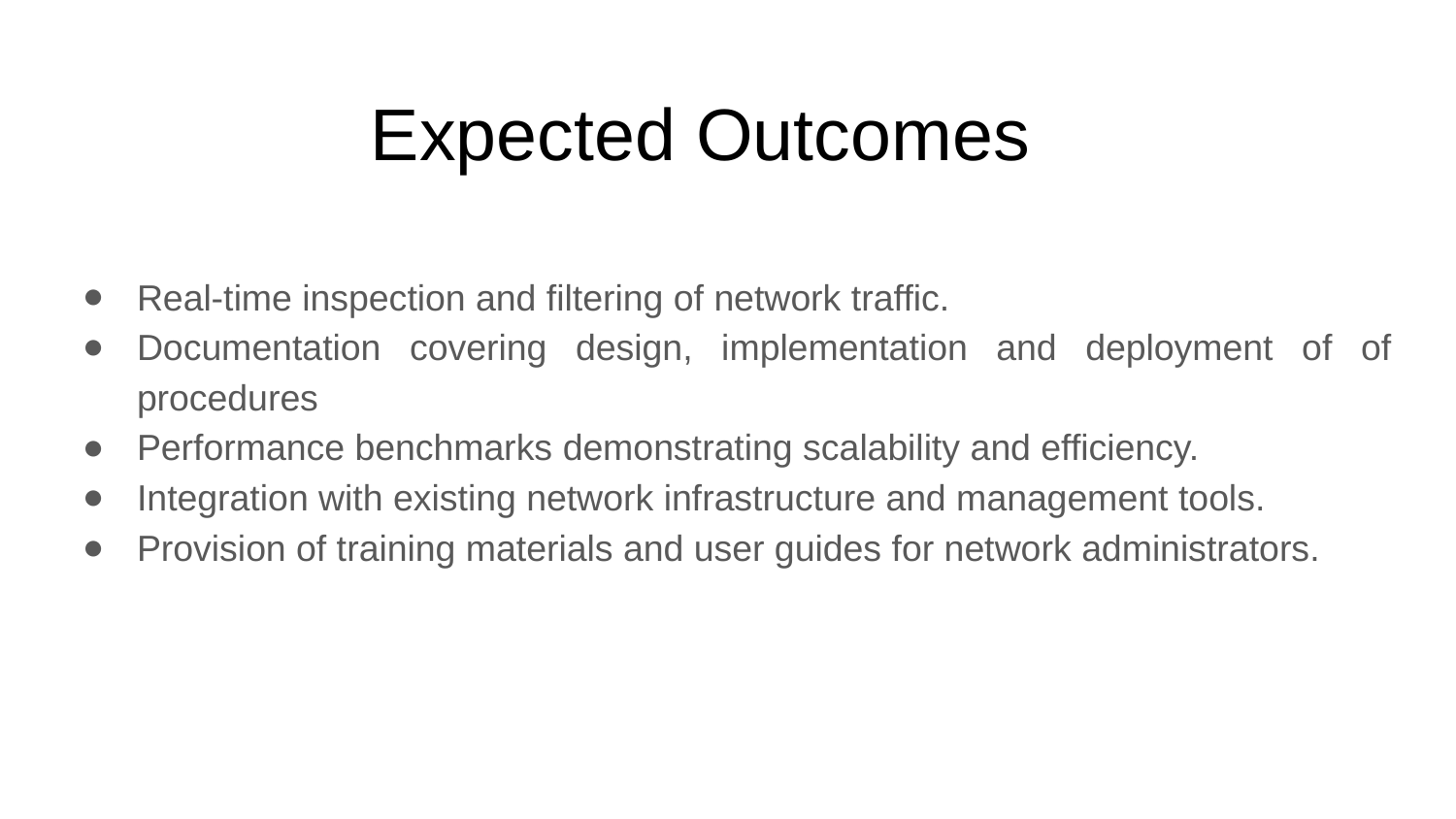

# Expected Outcomes
Real-time inspection and filtering of network traffic.
Documentation covering design, implementation and deployment of of procedures
Performance benchmarks demonstrating scalability and efficiency.
Integration with existing network infrastructure and management tools.
Provision of training materials and user guides for network administrators.